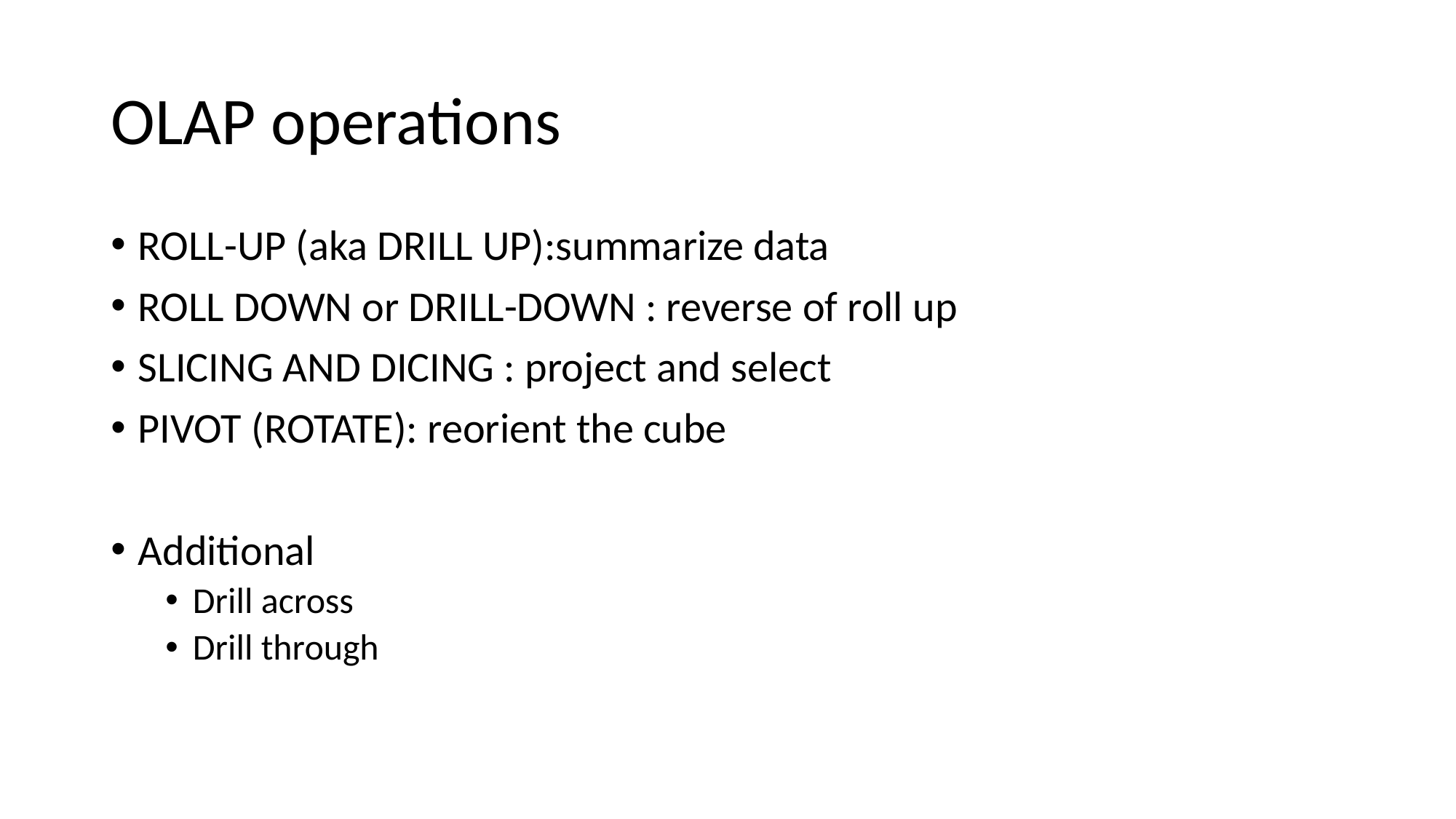

# OLAP operations
ROLL-UP (aka DRILL UP):summarize data
ROLL DOWN or DRILL-DOWN : reverse of roll up
SLICING AND DICING : project and select
PIVOT (ROTATE): reorient the cube

Additional
Drill across
Drill through